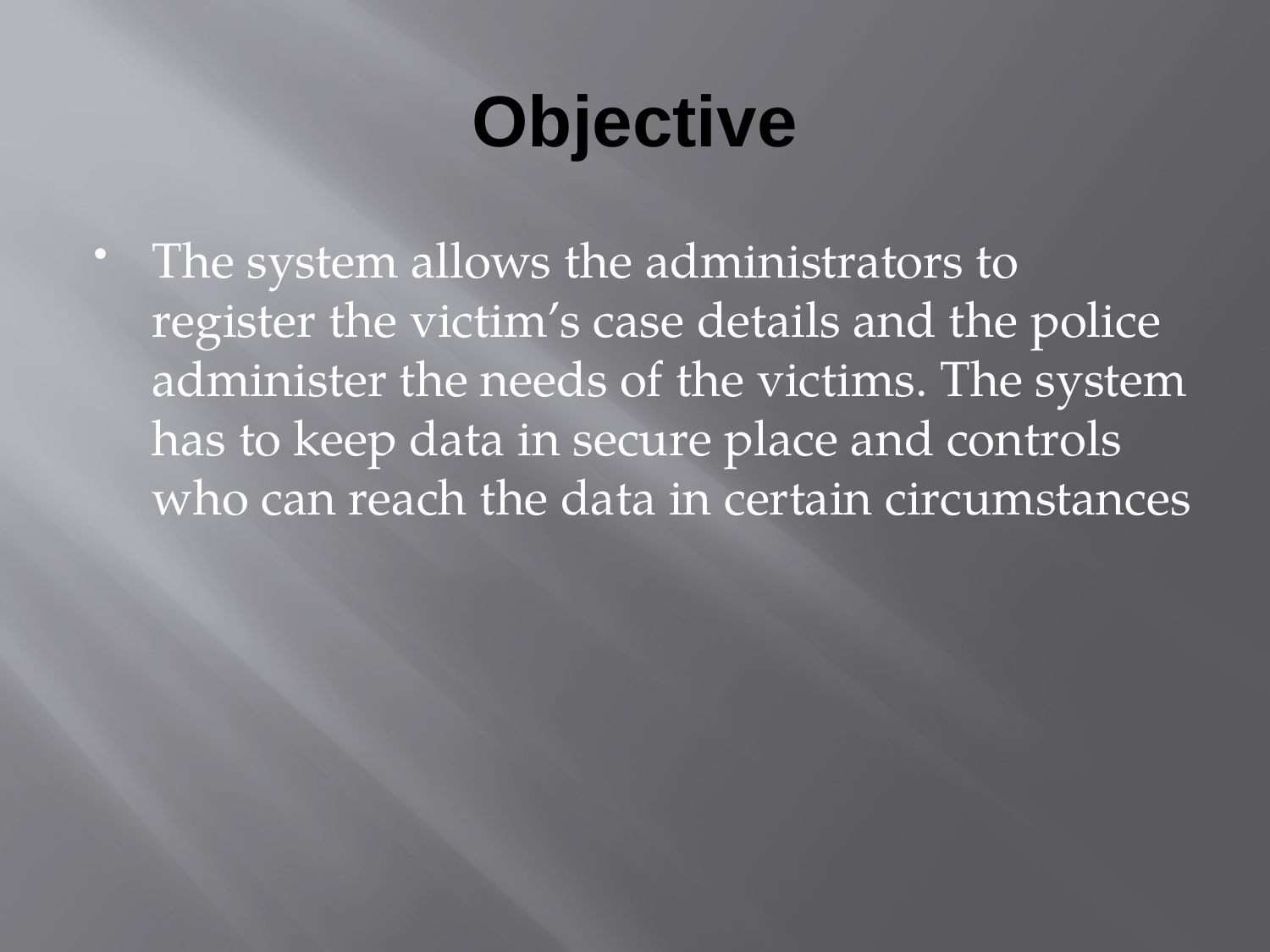

# Objective
The system allows the administrators to register the victim’s case details and the police administer the needs of the victims. The system has to keep data in secure place and controls who can reach the data in certain circumstances